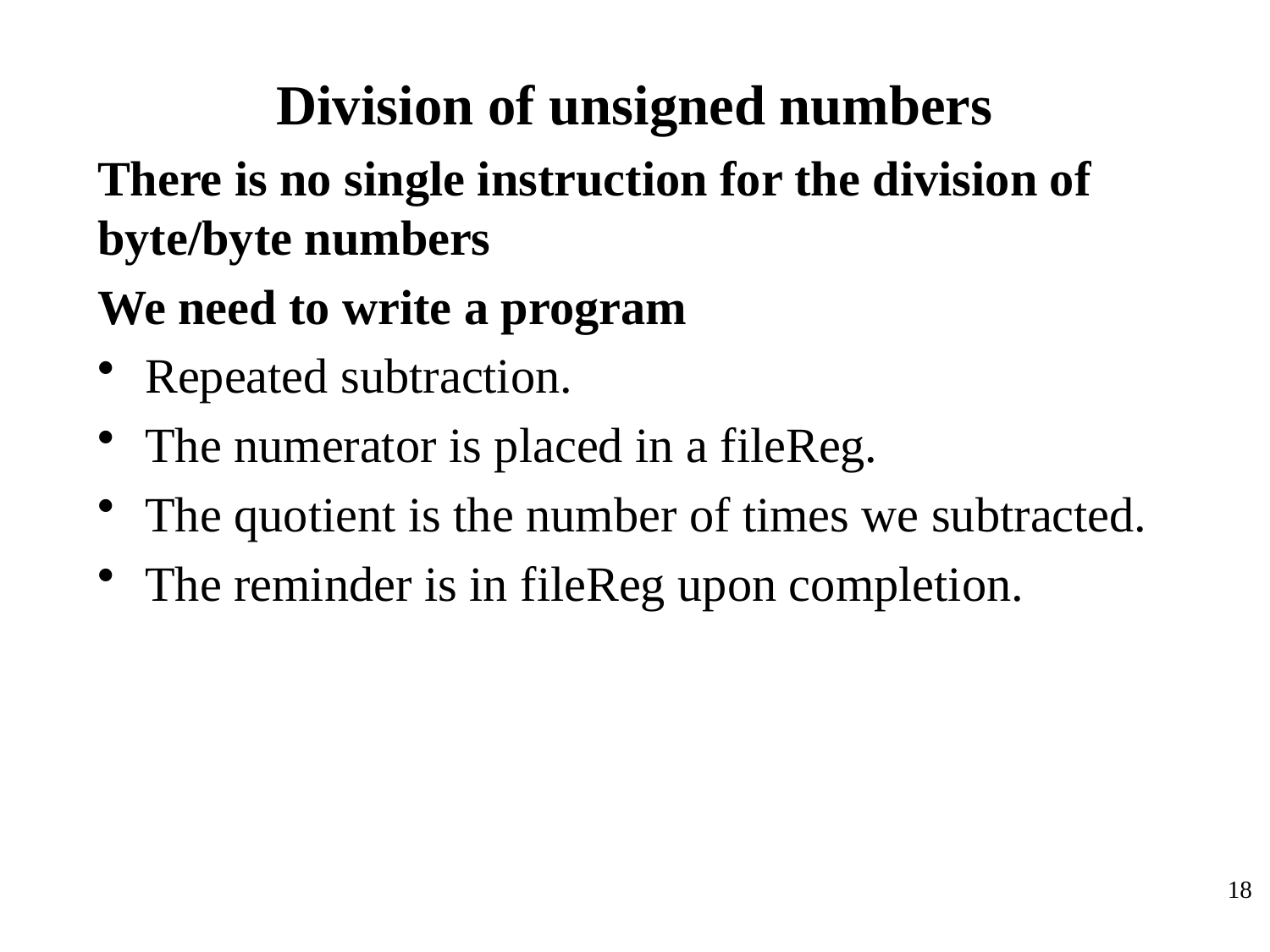

# Division of unsigned numbers
There is no single instruction for the division of byte/byte numbers
We need to write a program
Repeated subtraction.
The numerator is placed in a fileReg.
The quotient is the number of times we subtracted.
The reminder is in fileReg upon completion.
18